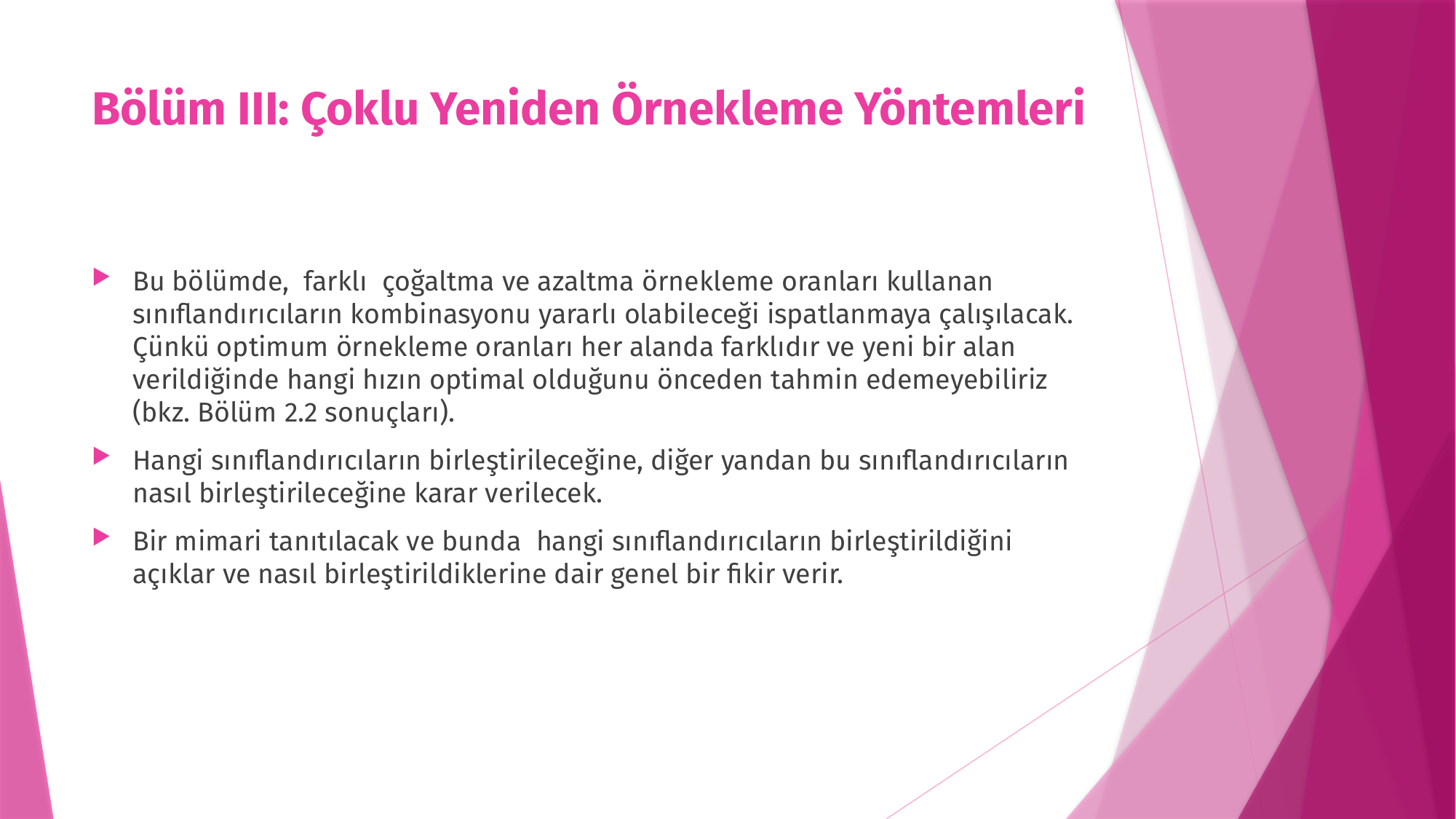

# Bölüm III: Çoklu Yeniden Örnekleme Yöntemleri
Bu bölümde,  farklı  çoğaltma ve azaltma örnekleme oranları kullanan sınıflandırıcıların kombinasyonu yararlı olabileceği ispatlanmaya çalışılacak. Çünkü optimum örnekleme oranları her alanda farklıdır ve yeni bir alan verildiğinde hangi hızın optimal olduğunu önceden tahmin edemeyebiliriz (bkz. Bölüm 2.2 sonuçları).
Hangi sınıflandırıcıların birleştirileceğine, diğer yandan bu sınıflandırıcıların nasıl birleştirileceğine karar verilecek.
Bir mimari tanıtılacak ve bunda  hangi sınıflandırıcıların birleştirildiğini açıklar ve nasıl birleştirildiklerine dair genel bir fikir verir.